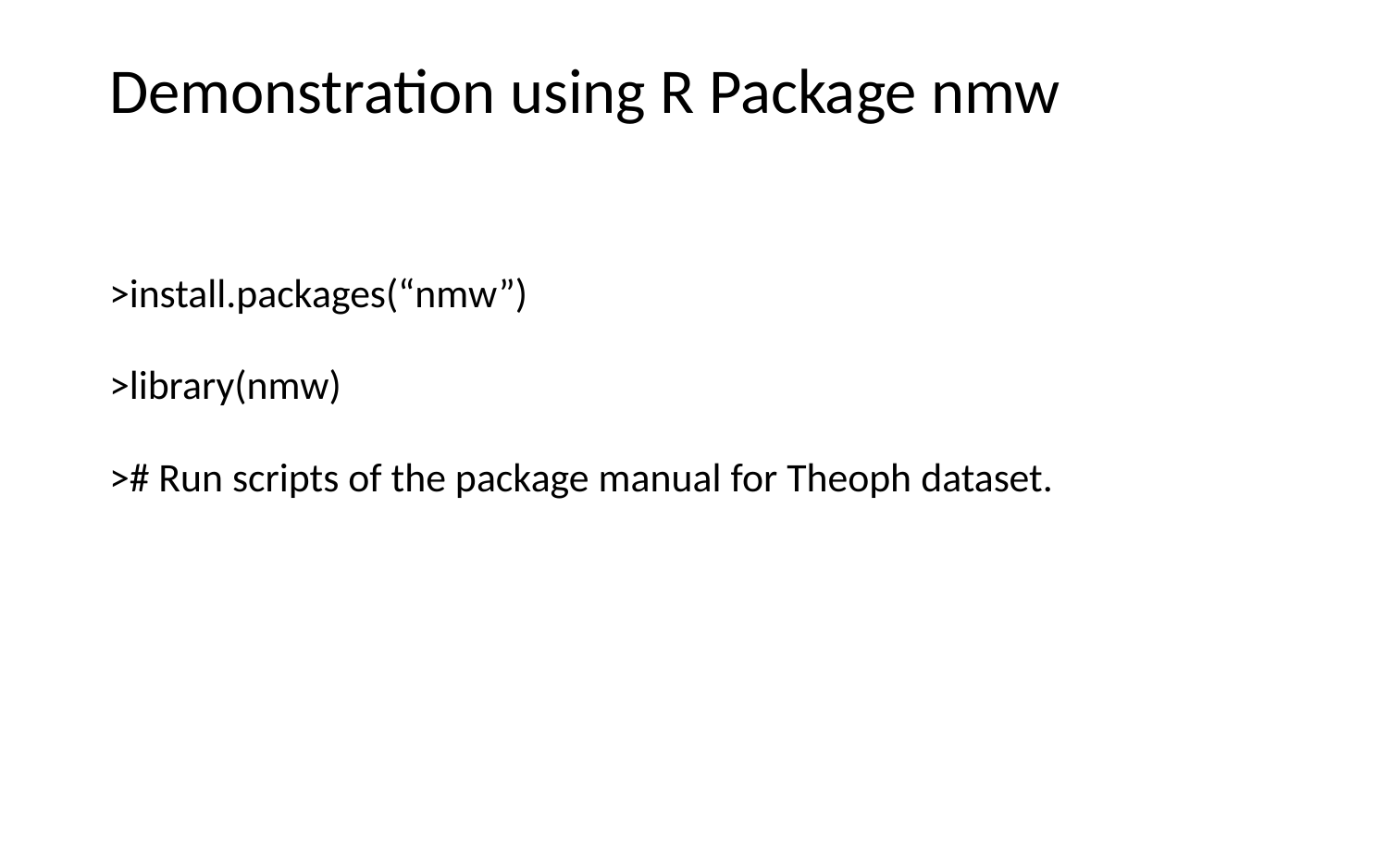

# Demonstration using R Package nmw
>install.packages(“nmw”)
>library(nmw)
># Run scripts of the package manual for Theoph dataset.